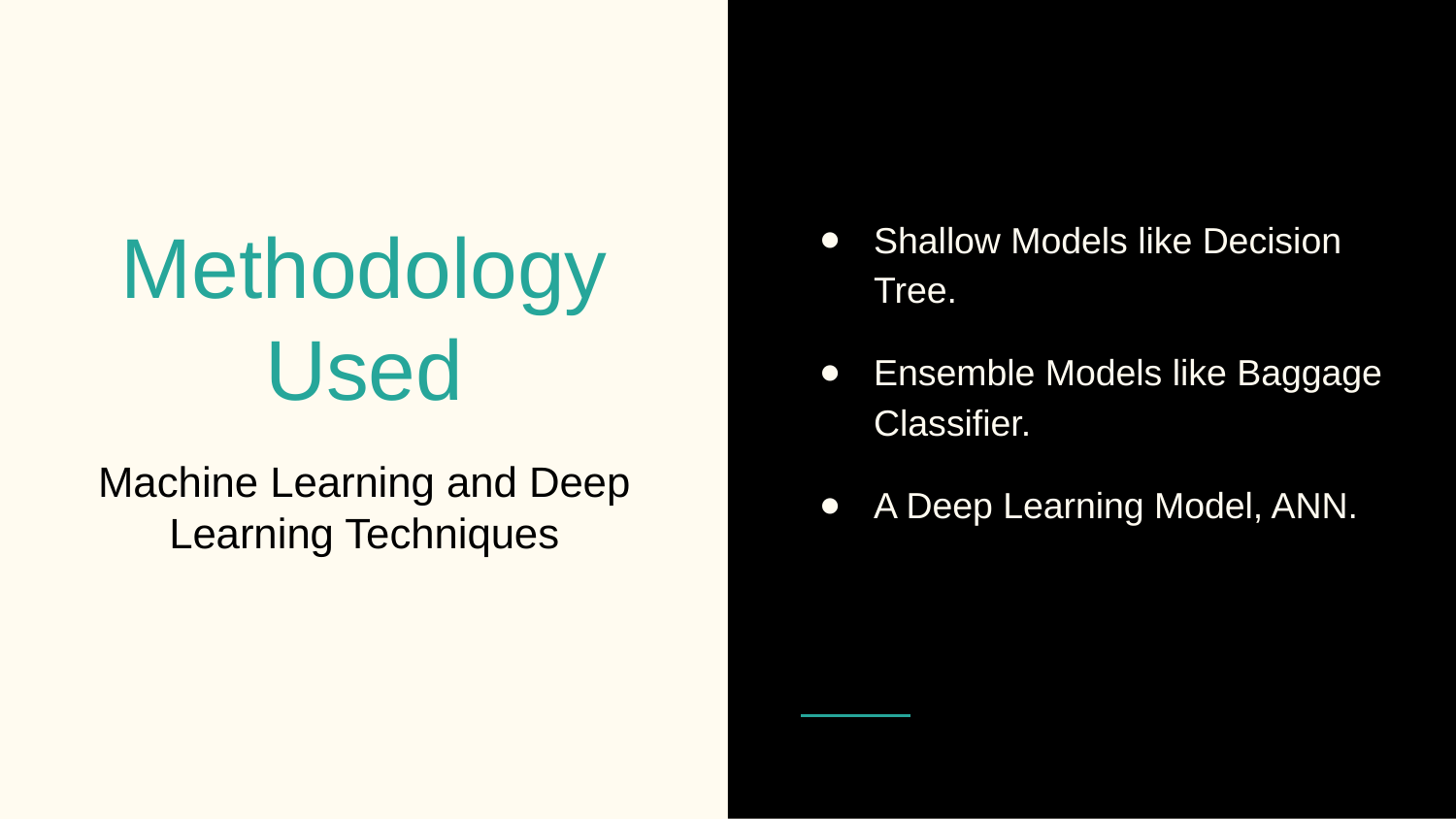

Shallow Models like Decision Tree.
Ensemble Models like Baggage Classifier.
A Deep Learning Model, ANN.

# Methodology Used
Machine Learning and Deep Learning Techniques